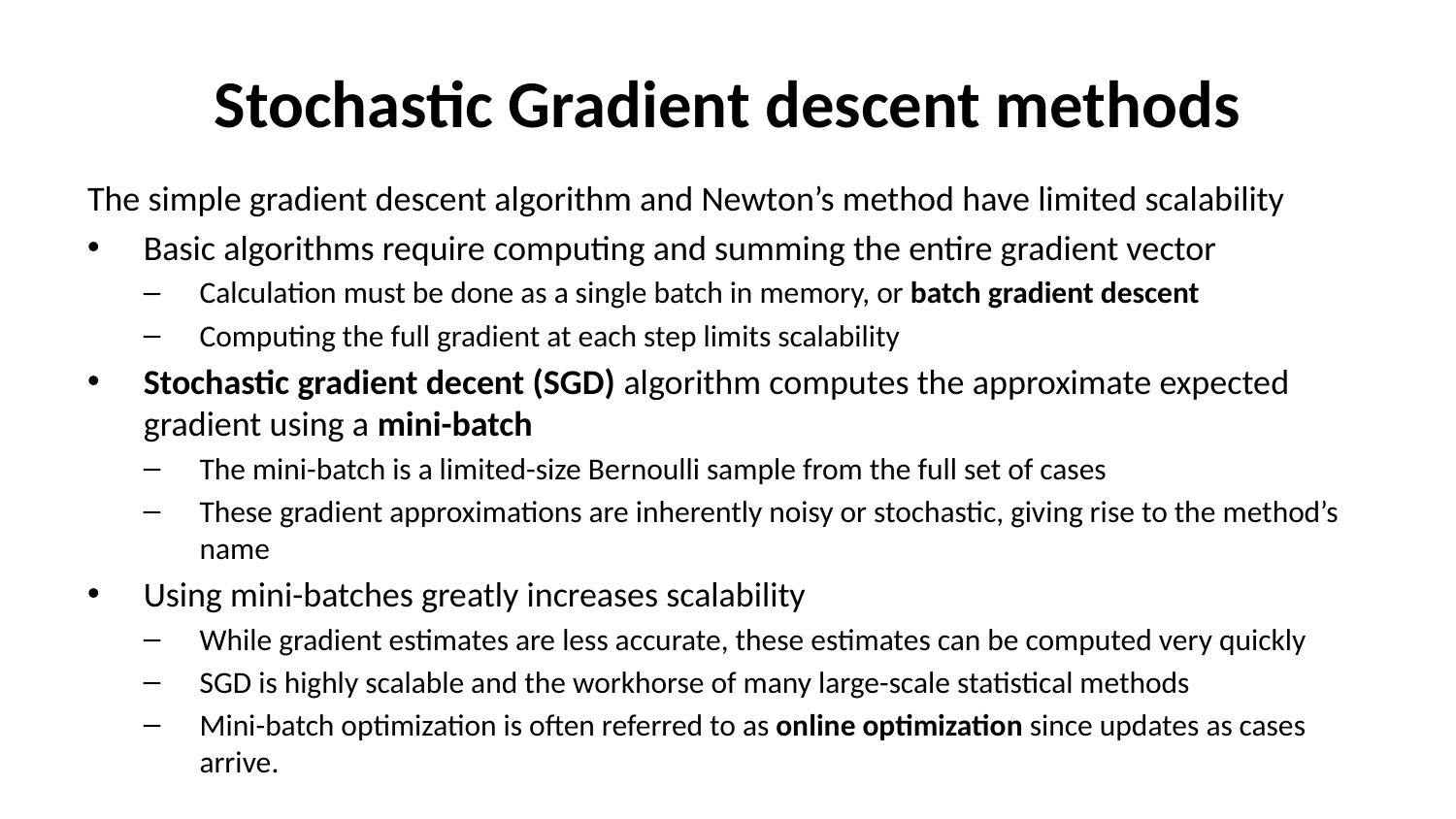

# Stochastic Gradient descent methods
The simple gradient descent algorithm and Newton’s method have limited scalability
Basic algorithms require computing and summing the entire gradient vector
Calculation must be done as a single batch in memory, or batch gradient descent
Computing the full gradient at each step limits scalability
Stochastic gradient decent (SGD) algorithm computes the approximate expected gradient using a mini-batch
The mini-batch is a limited-size Bernoulli sample from the full set of cases
These gradient approximations are inherently noisy or stochastic, giving rise to the method’s name
Using mini-batches greatly increases scalability
While gradient estimates are less accurate, these estimates can be computed very quickly
SGD is highly scalable and the workhorse of many large-scale statistical methods
Mini-batch optimization is often referred to as online optimization since updates as cases arrive.